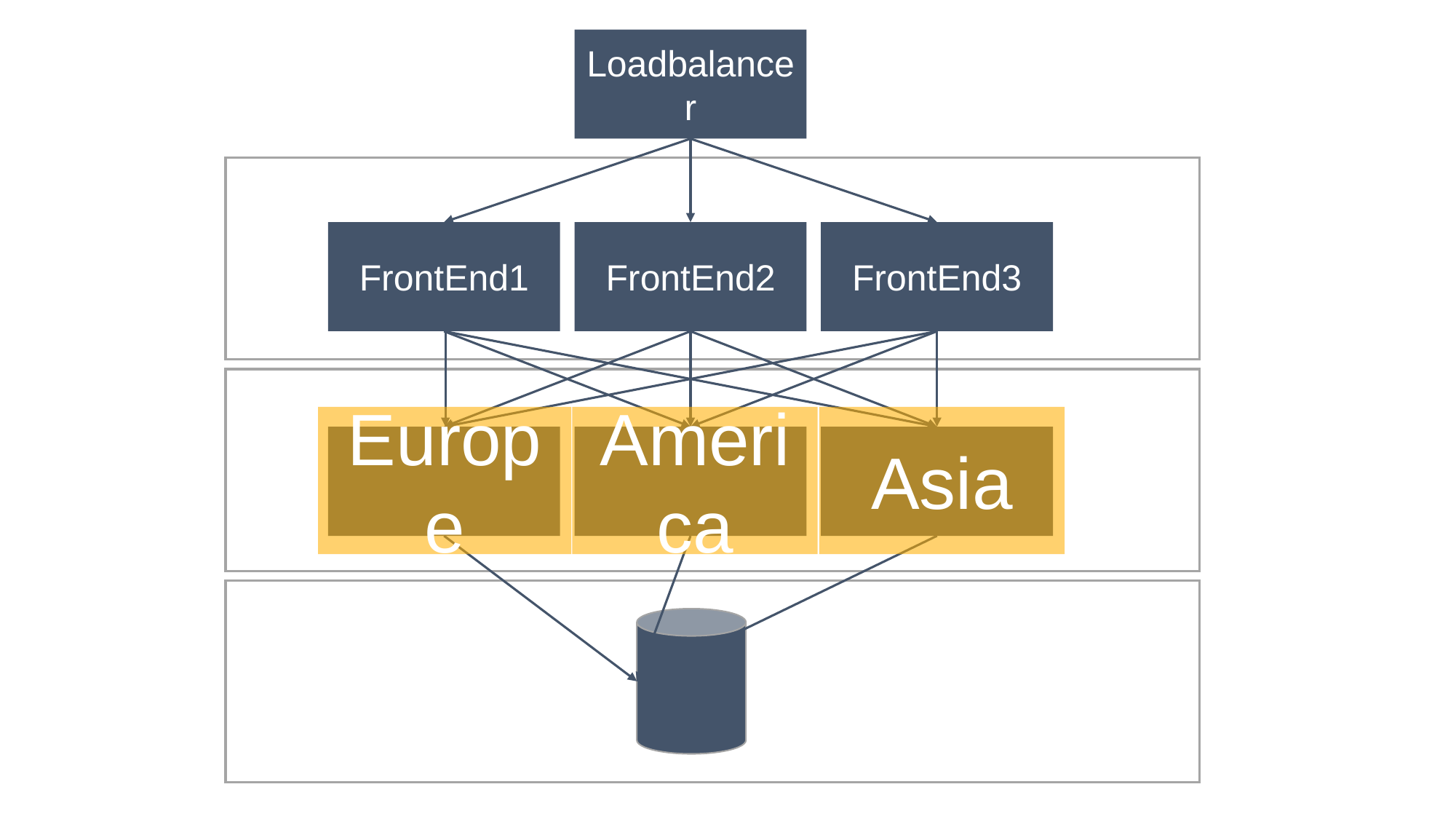

Loadbalancer

FrontEnd1
FrontEnd2
FrontEnd3

Europe
America
Asia